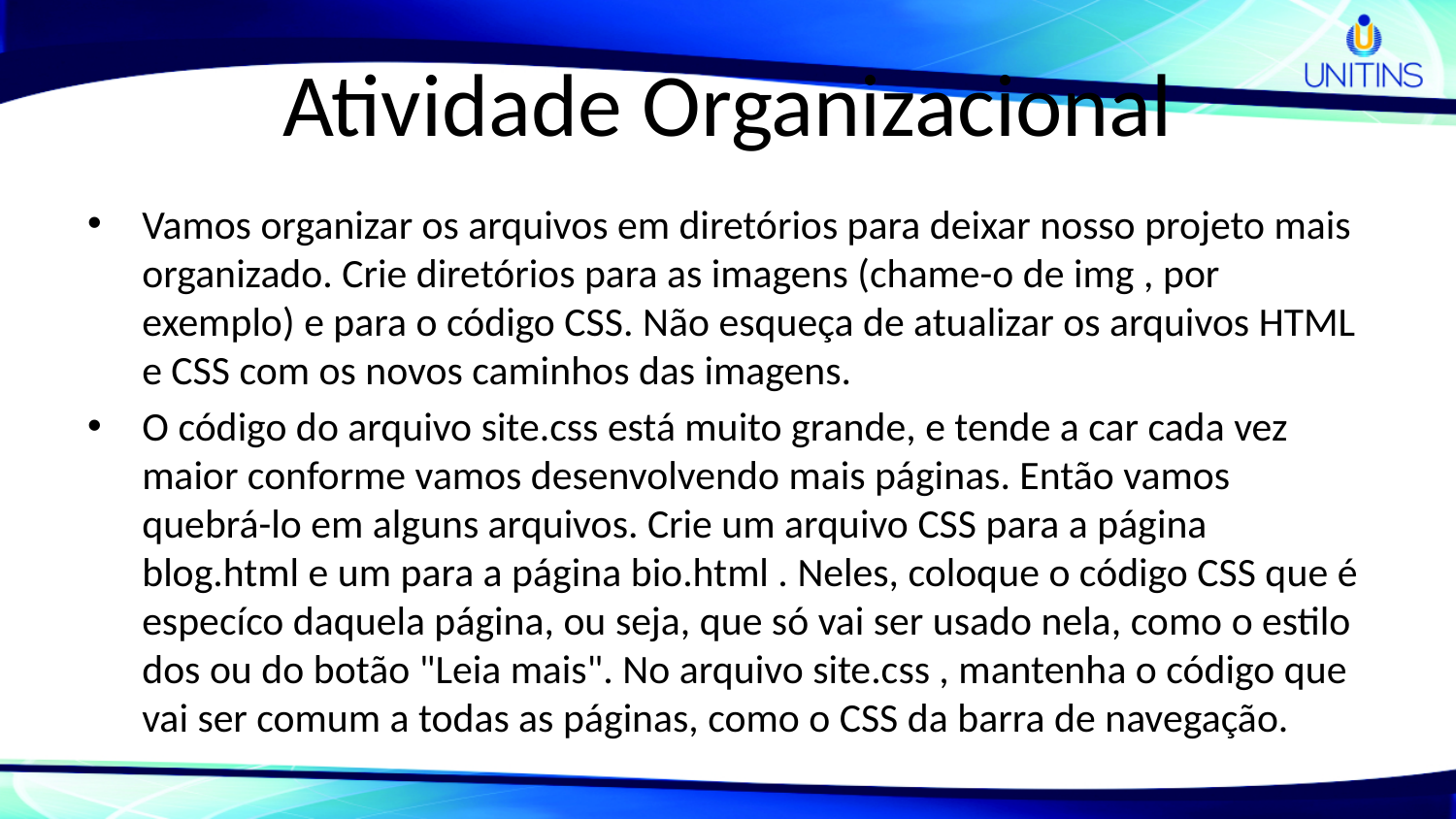

# Atividade Organizacional
Vamos organizar os arquivos em diretórios para deixar nosso projeto mais organizado. Crie diretórios para as imagens (chame-o de img , por exemplo) e para o código CSS. Não esqueça de atualizar os arquivos HTML e CSS com os novos caminhos das imagens.
O código do arquivo site.css está muito grande, e tende a car cada vez maior conforme vamos desenvolvendo mais páginas. Então vamos quebrá-lo em alguns arquivos. Crie um arquivo CSS para a página blog.html e um para a página bio.html . Neles, coloque o código CSS que é especíco daquela página, ou seja, que só vai ser usado nela, como o estilo dos ou do botão "Leia mais". No arquivo site.css , mantenha o código que vai ser comum a todas as páginas, como o CSS da barra de navegação.